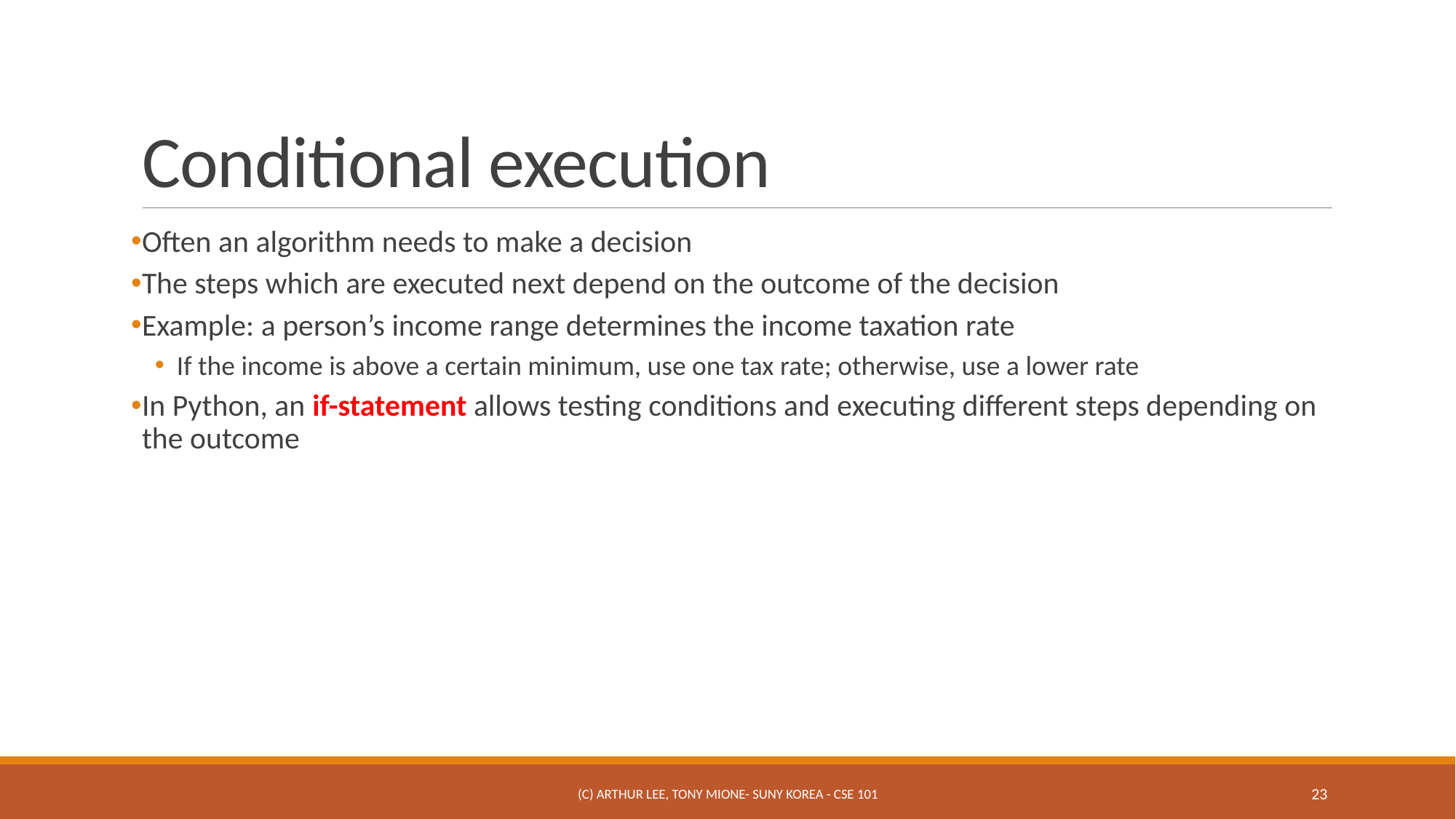

# Conditional execution
Often an algorithm needs to make a decision
The steps which are executed next depend on the outcome of the decision
Example: a person’s income range determines the income taxation rate
If the income is above a certain minimum, use one tax rate; otherwise, use a lower rate
In Python, an if-statement allows testing conditions and executing different steps depending on the outcome

(c) Arthur Lee, Tony Mione- SUNY Korea - CSE 101
23